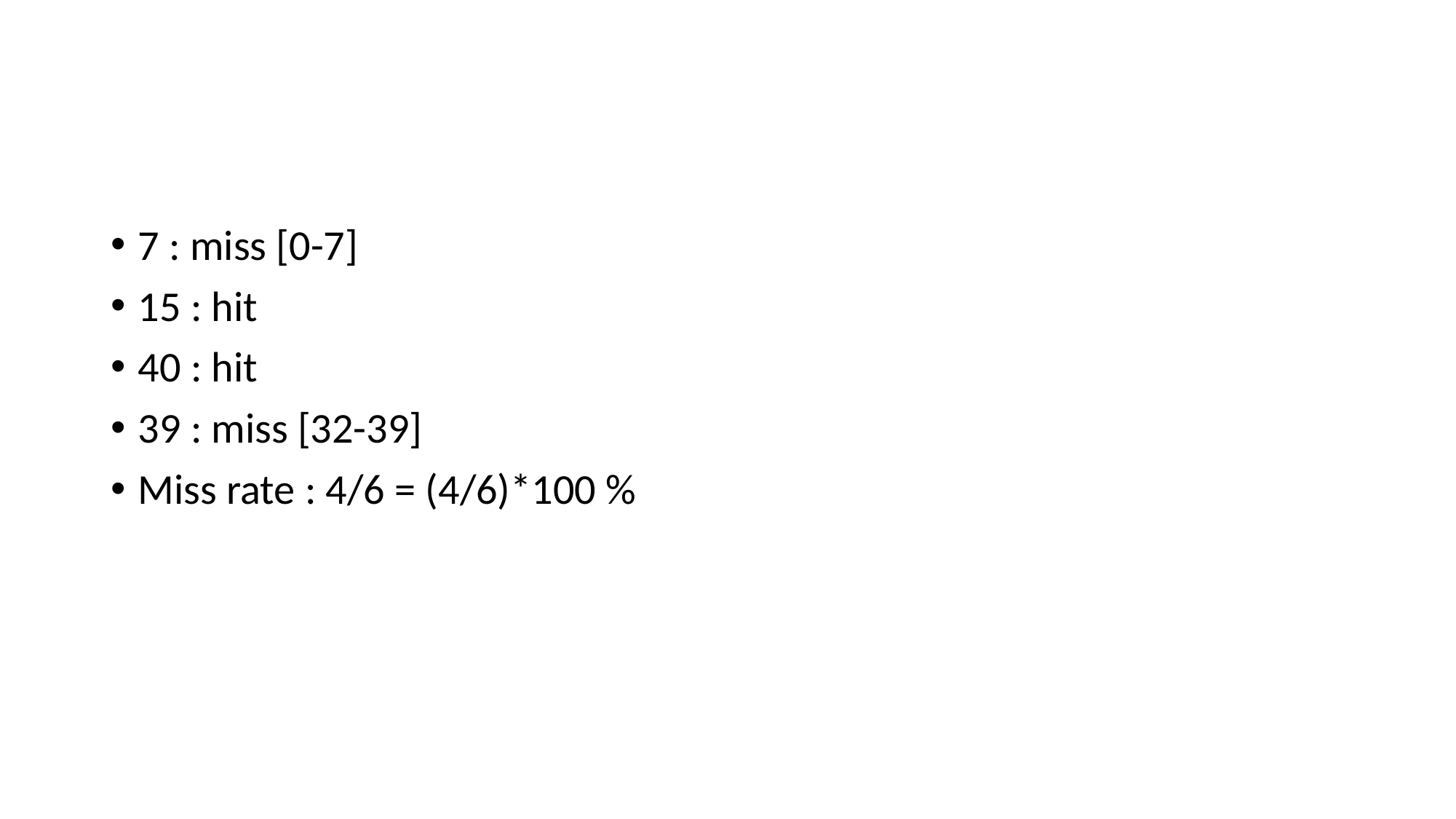

#
7 : miss [0-7]
15 : hit
40 : hit
39 : miss [32-39]
Miss rate : 4/6 = (4/6)*100 %